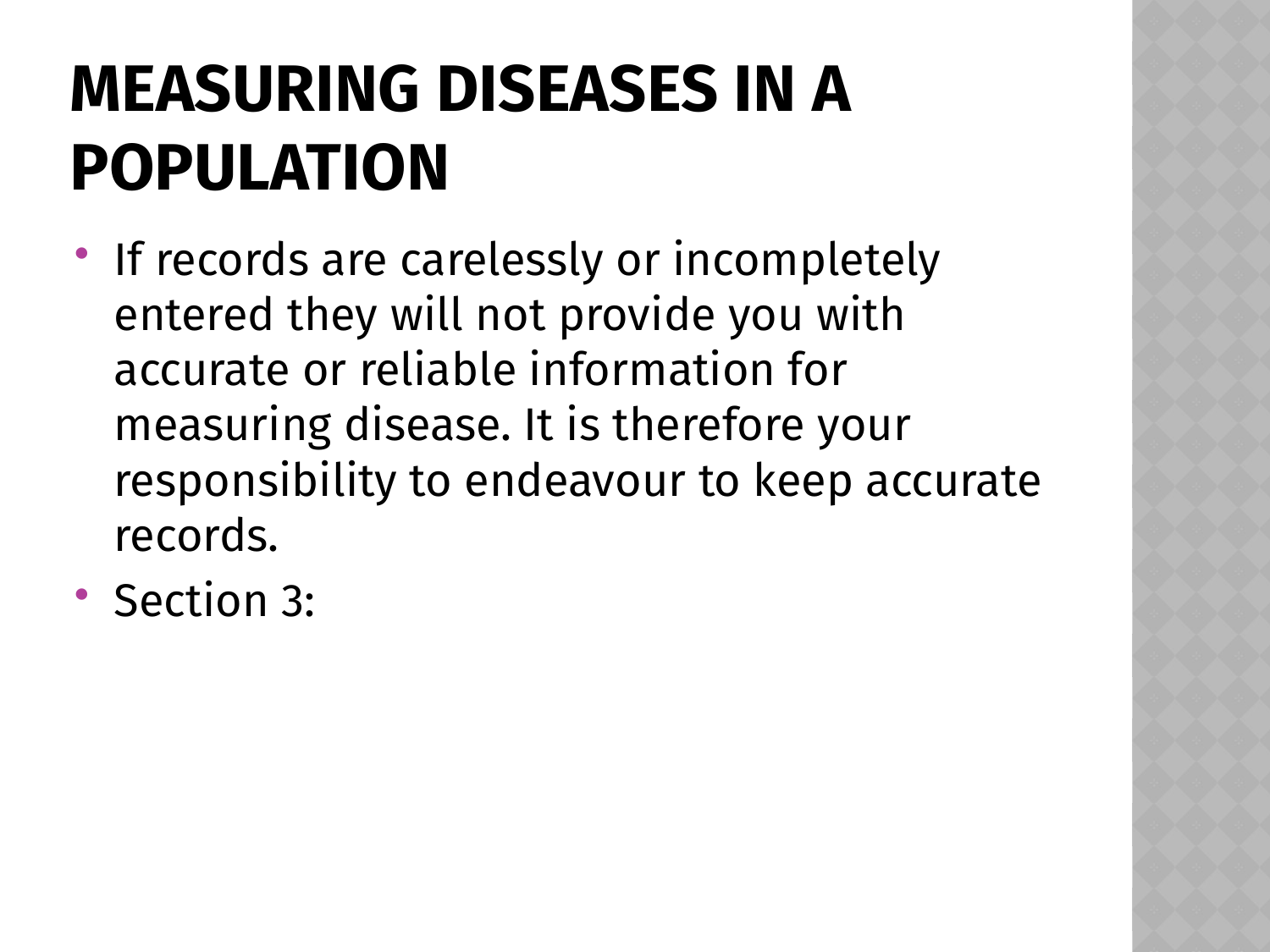

# Measuring Diseases in a Population
If records are carelessly or incompletely entered they will not provide you with accurate or reliable information for measuring disease. It is therefore your responsibility to endeavour to keep accurate records.
Section 3: